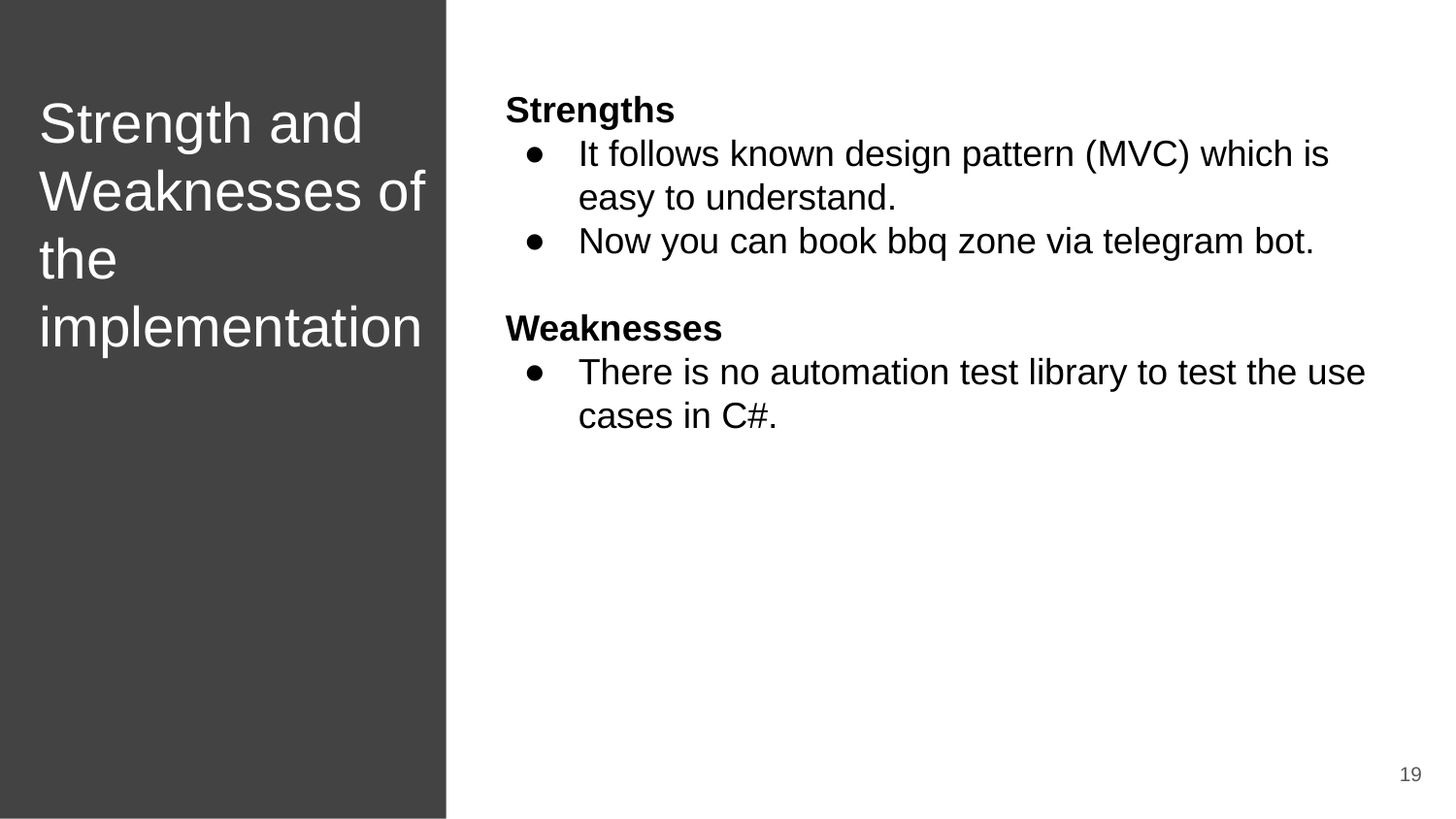

# Strength and Weaknesses of the implementation
Strengths
It follows known design pattern (MVC) which is easy to understand.
Now you can book bbq zone via telegram bot.

Weaknesses
There is no automation test library to test the use cases in C#.
19